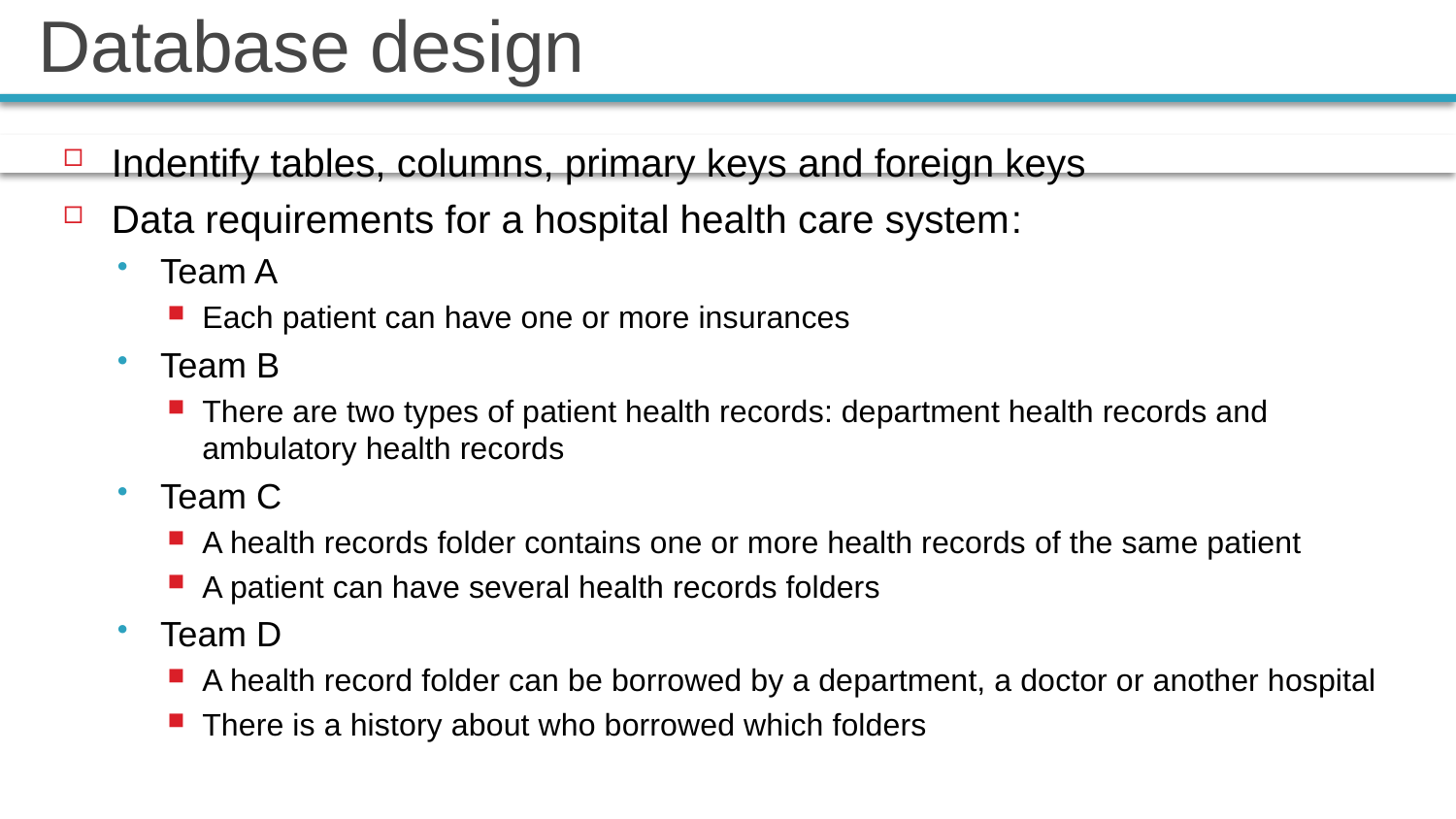

# Database design
Indentify tables, columns, primary keys and foreign keys
Data requirements for a hospital health care system:
Team A
Each patient can have one or more insurances
Team B
There are two types of patient health records: department health records and ambulatory health records
Team C
A health records folder contains one or more health records of the same patient
A patient can have several health records folders
Team D
A health record folder can be borrowed by a department, a doctor or another hospital
There is a history about who borrowed which folders